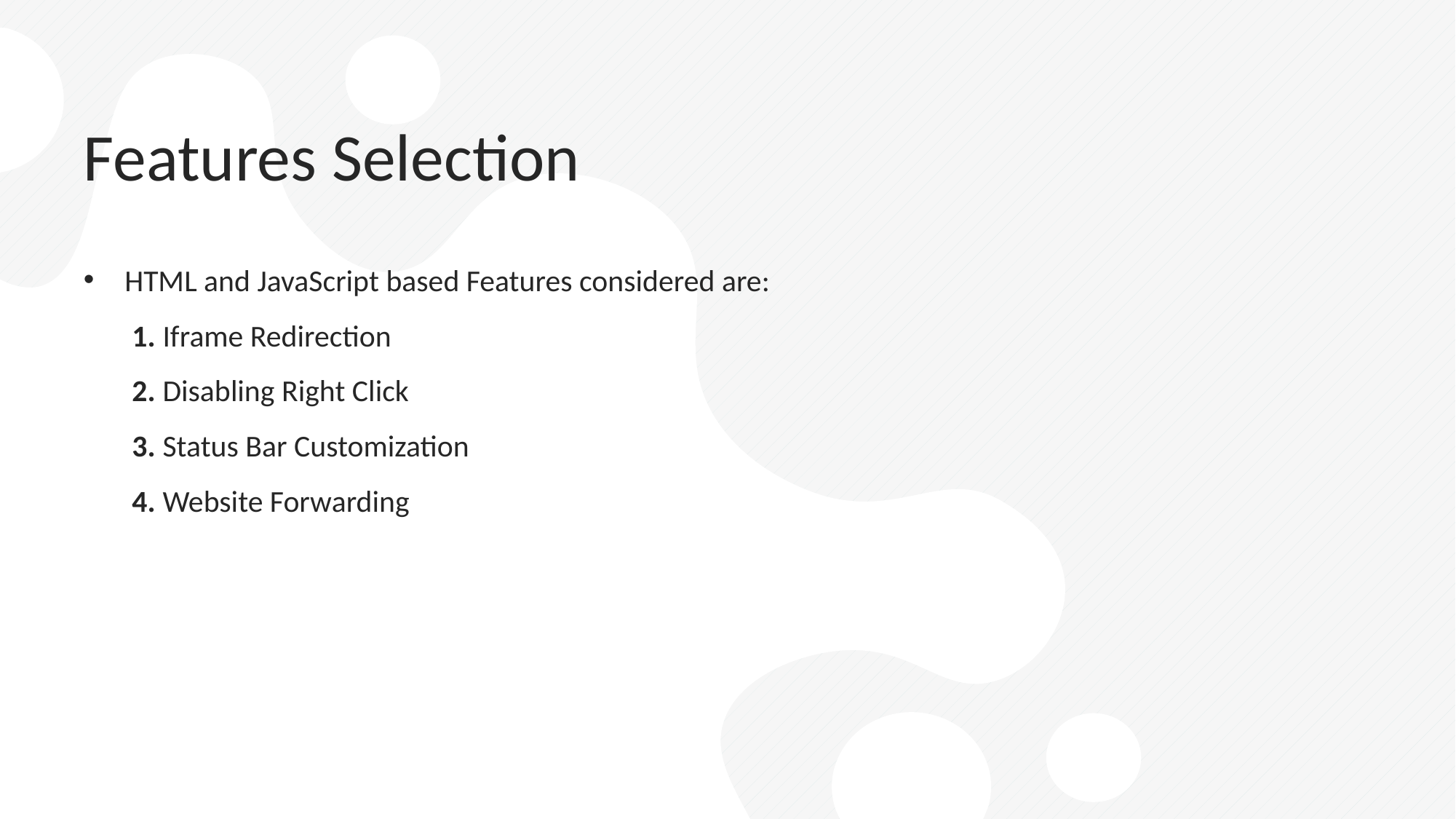

# Features Selection
HTML and JavaScript based Features considered are:
       1. Iframe Redirection
       2. Disabling Right Click
       3. Status Bar Customization
       4. Website Forwarding